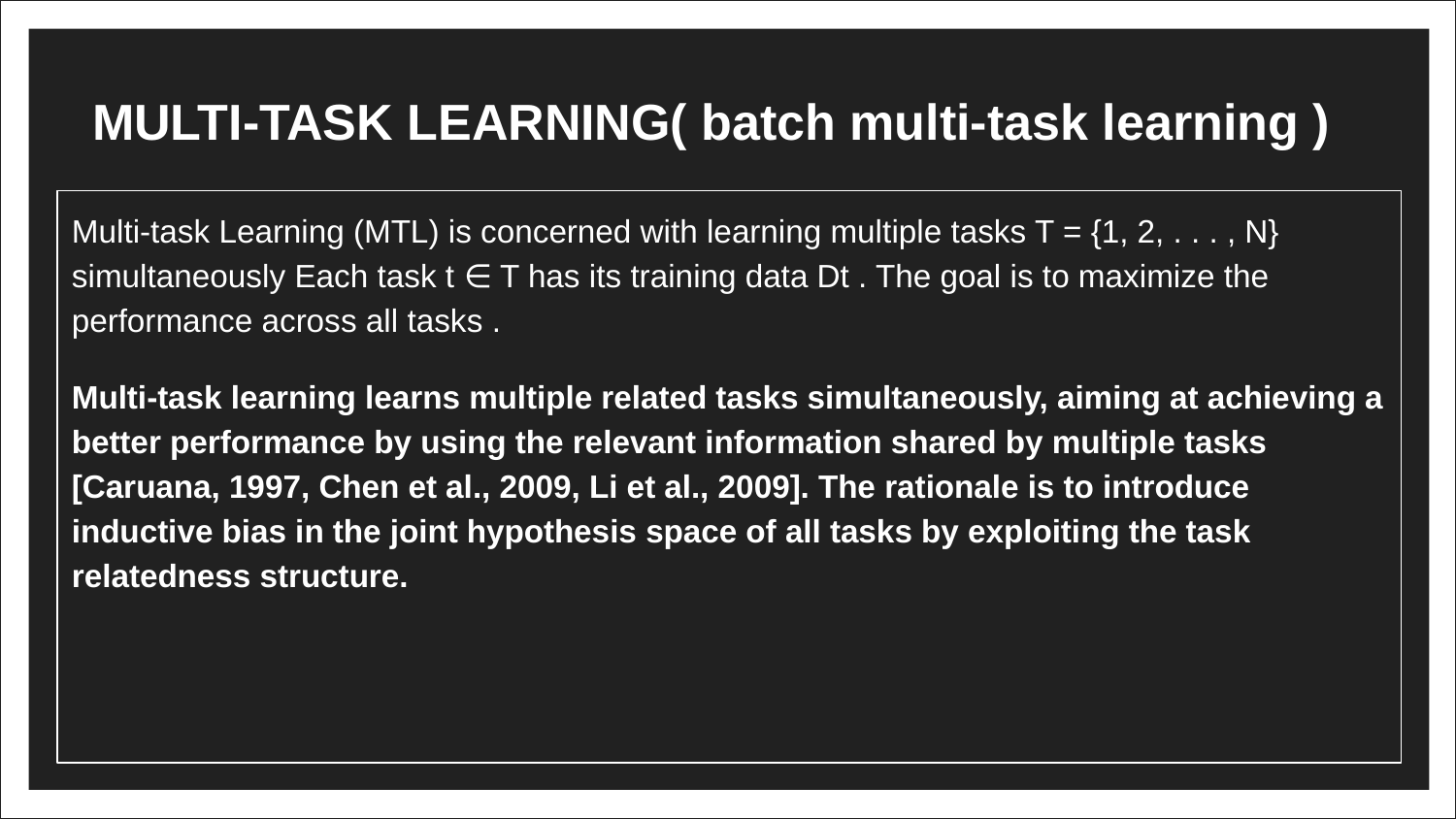

# MULTI-TASK LEARNING( batch multi-task learning )
Multi-task Learning (MTL) is concerned with learning multiple tasks T = {1, 2, . . . , N} simultaneously Each task t ∈ T has its training data Dt . The goal is to maximize the performance across all tasks .
Multi-task learning learns multiple related tasks simultaneously, aiming at achieving a better performance by using the relevant information shared by multiple tasks [Caruana, 1997, Chen et al., 2009, Li et al., 2009]. The rationale is to introduce inductive bias in the joint hypothesis space of all tasks by exploiting the task relatedness structure.